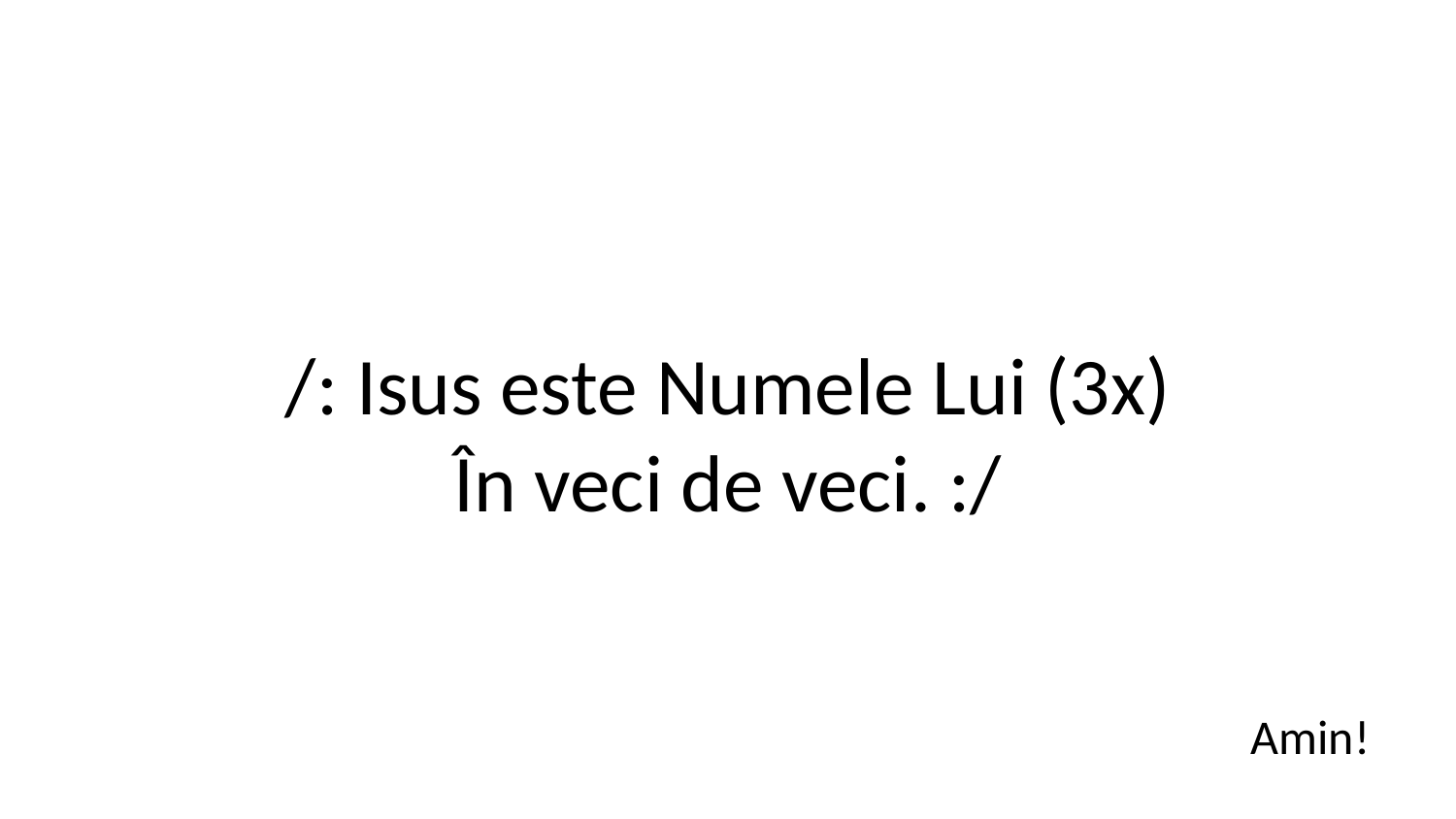

/: Isus este Numele Lui (3x)
În veci de veci. :/

Amin!